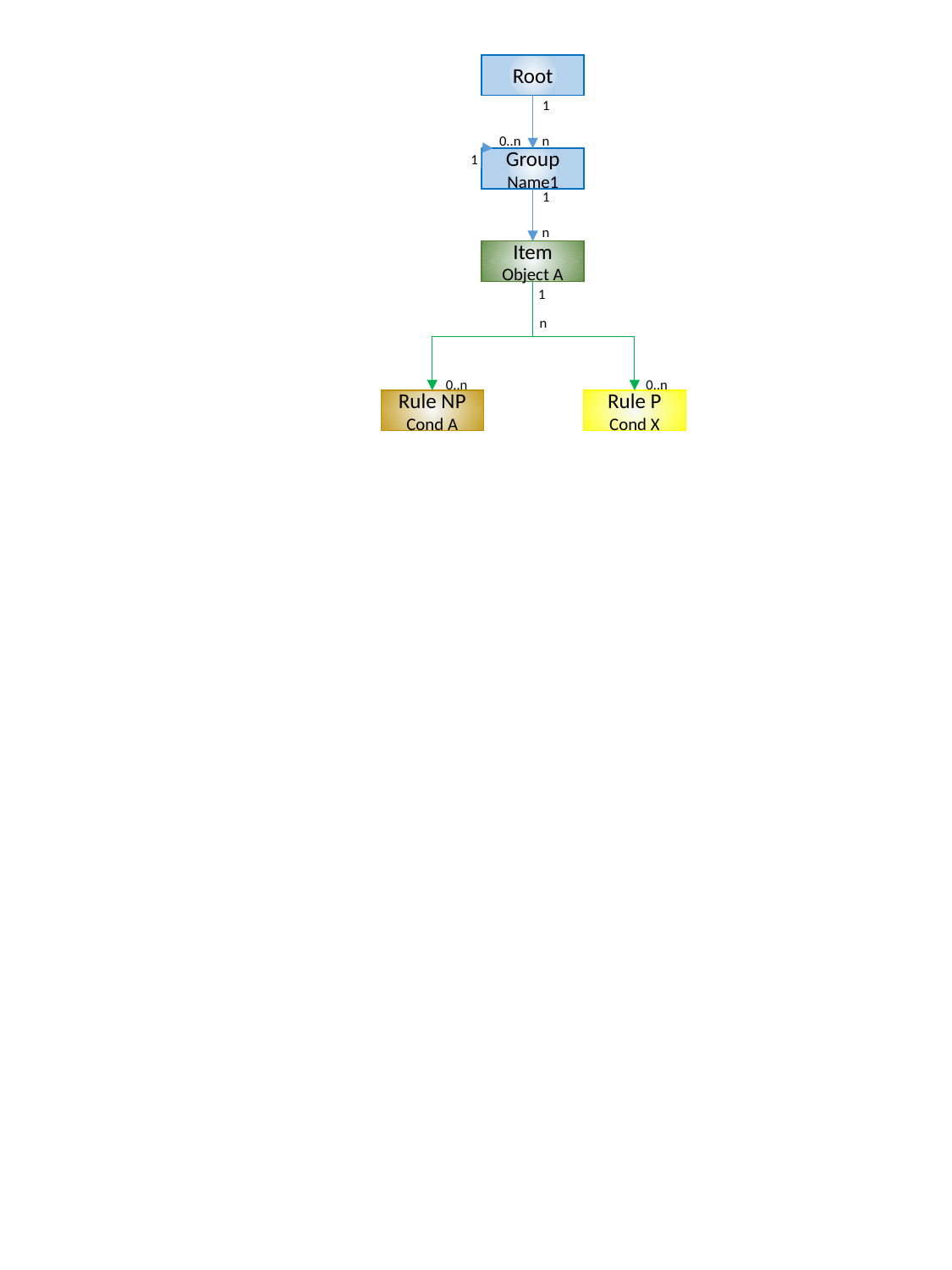

# Arbol Reglas
Root
1
0..n
n
1
Group
Name1

1
n
Item
Object A
1
n
0..n
0..n
Rule NP
Cond A
Rule P
Cond X